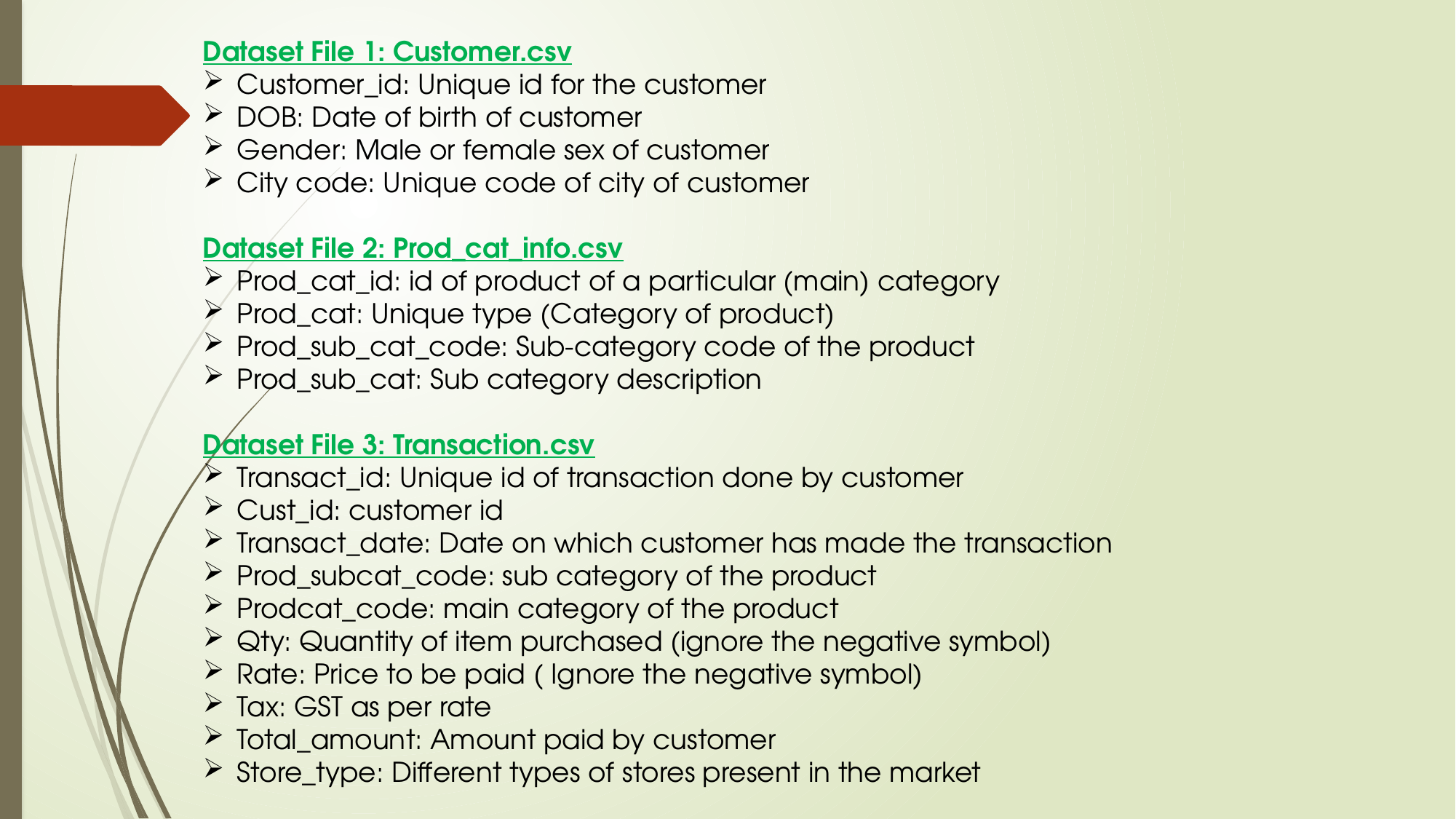

Dataset File 1: Customer.csv
Customer_id: Unique id for the customer
DOB: Date of birth of customer
Gender: Male or female sex of customer
City code: Unique code of city of customer

Dataset File 2: Prod_cat_info.csv
Prod_cat_id: id of product of a particular (main) category
Prod_cat: Unique type (Category of product)
Prod_sub_cat_code: Sub-category code of the product
Prod_sub_cat: Sub category description

Dataset File 3: Transaction.csv
Transact_id: Unique id of transaction done by customer
Cust_id: customer id
Transact_date: Date on which customer has made the transaction
Prod_subcat_code: sub category of the product
Prodcat_code: main category of the product
Qty: Quantity of item purchased (ignore the negative symbol)
Rate: Price to be paid ( Ignore the negative symbol)
Tax: GST as per rate
Total_amount: Amount paid by customer
Store_type: Different types of stores present in the market